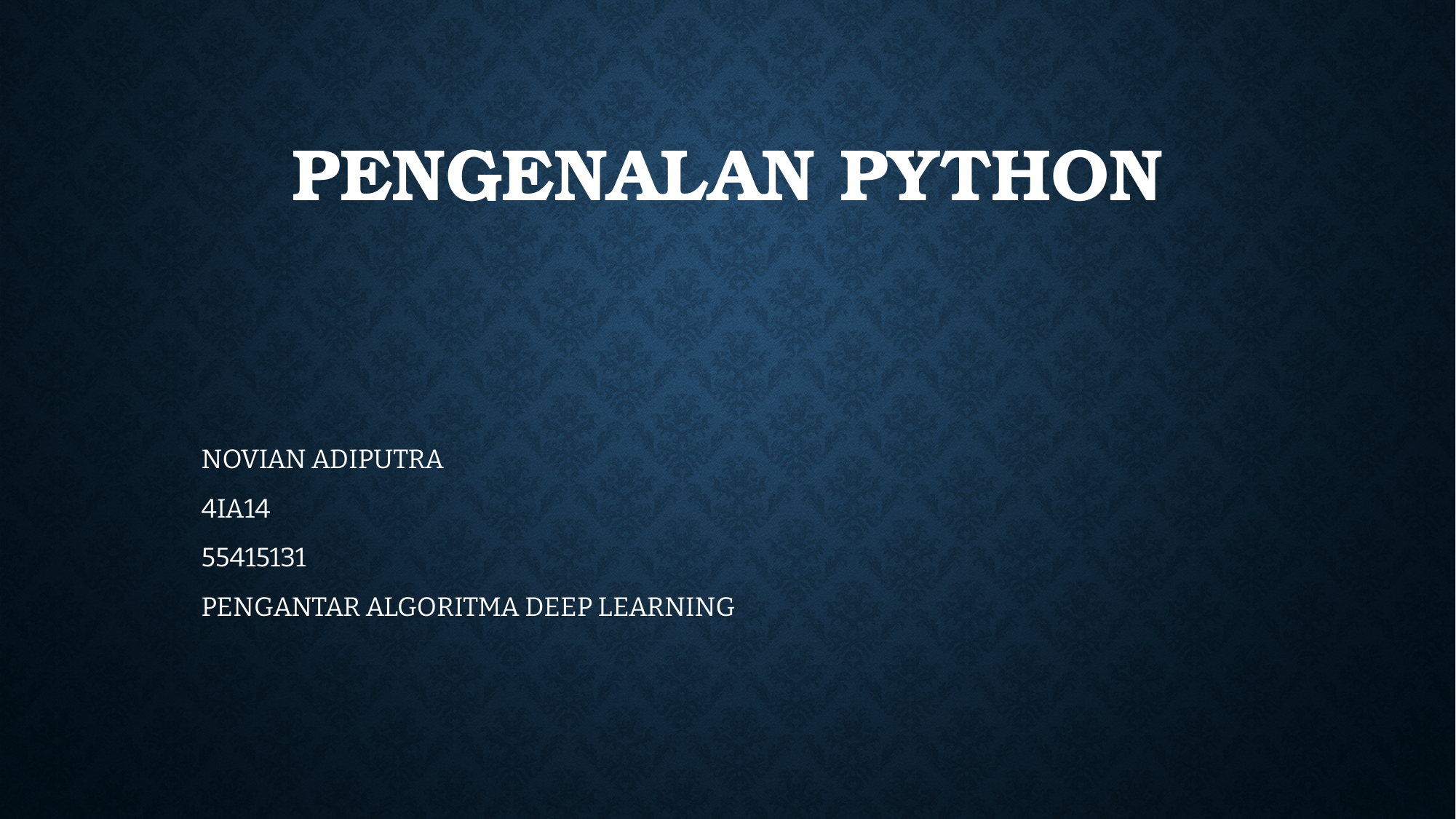

# PENGENALAN PYTHON
NOVIAN ADIPUTRA
4IA14
55415131
PENGANTAR ALGORITMA DEEP LEARNING